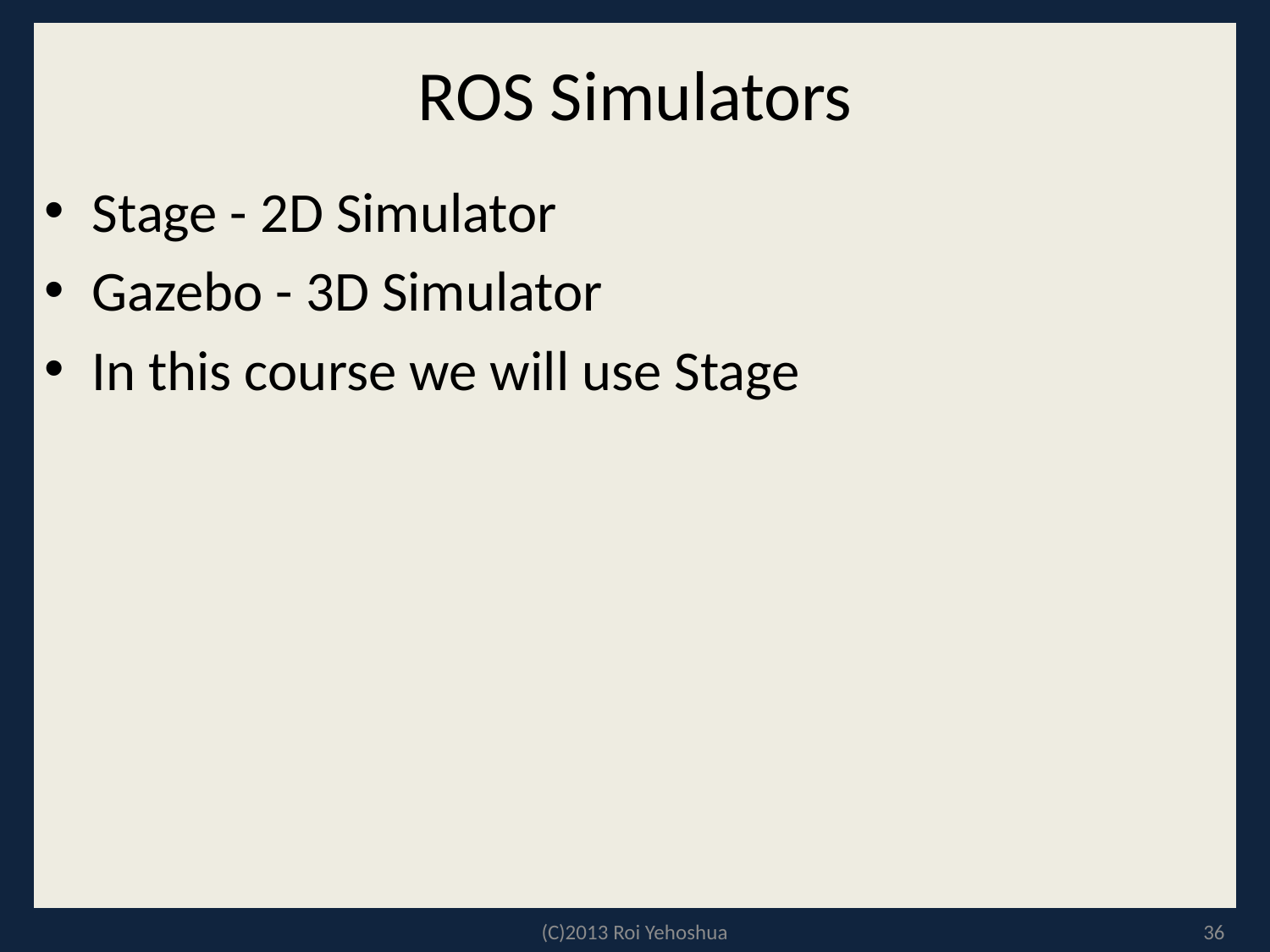

# ROS Simulators
Stage - 2D Simulator
Gazebo - 3D Simulator
In this course we will use Stage
(C)2013 Roi Yehoshua
36